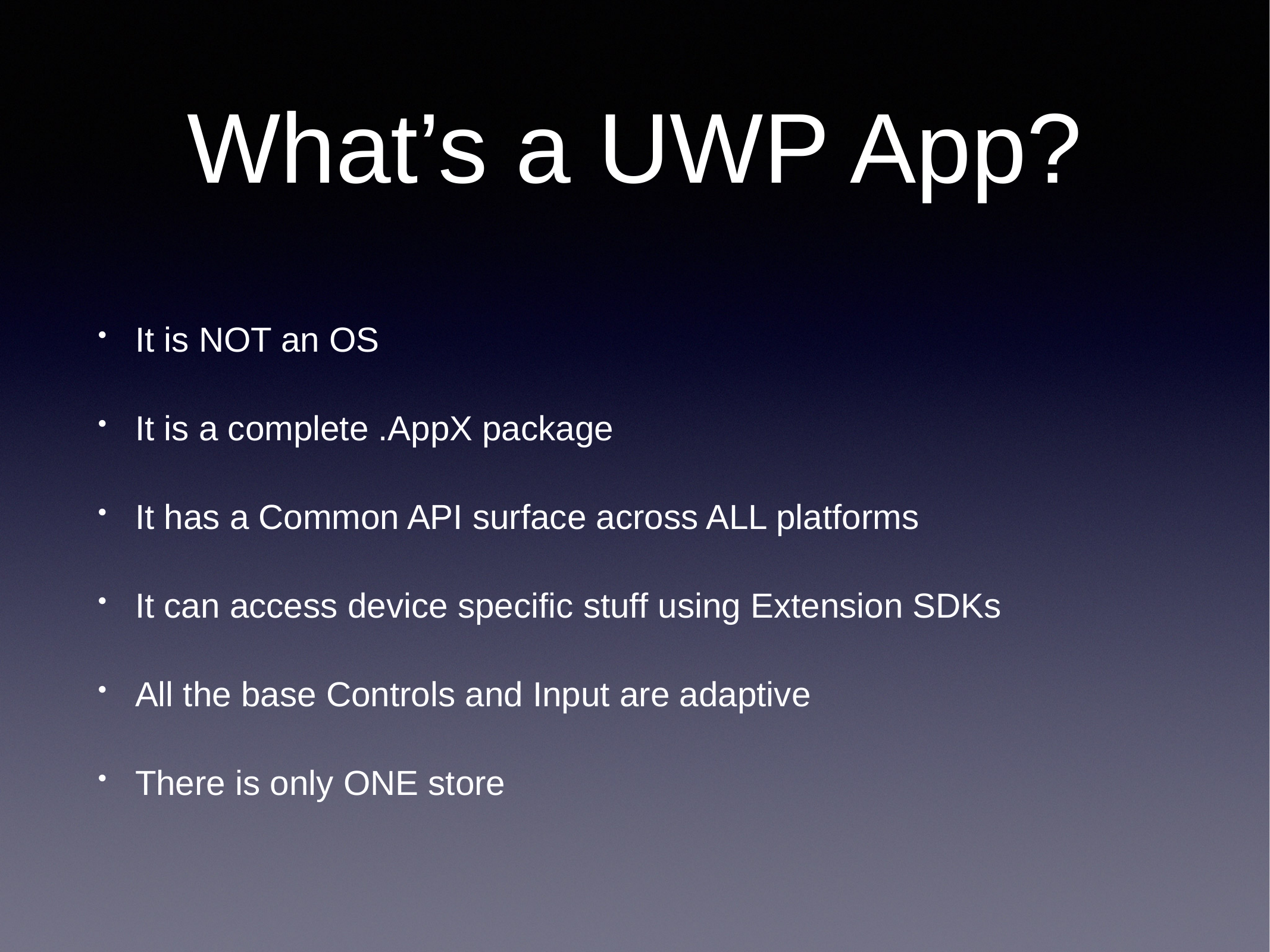

# What’s a UWP App?
It is NOT an OS
It is a complete .AppX package
It has a Common API surface across ALL platforms
It can access device specific stuff using Extension SDKs
All the base Controls and Input are adaptive
There is only ONE store